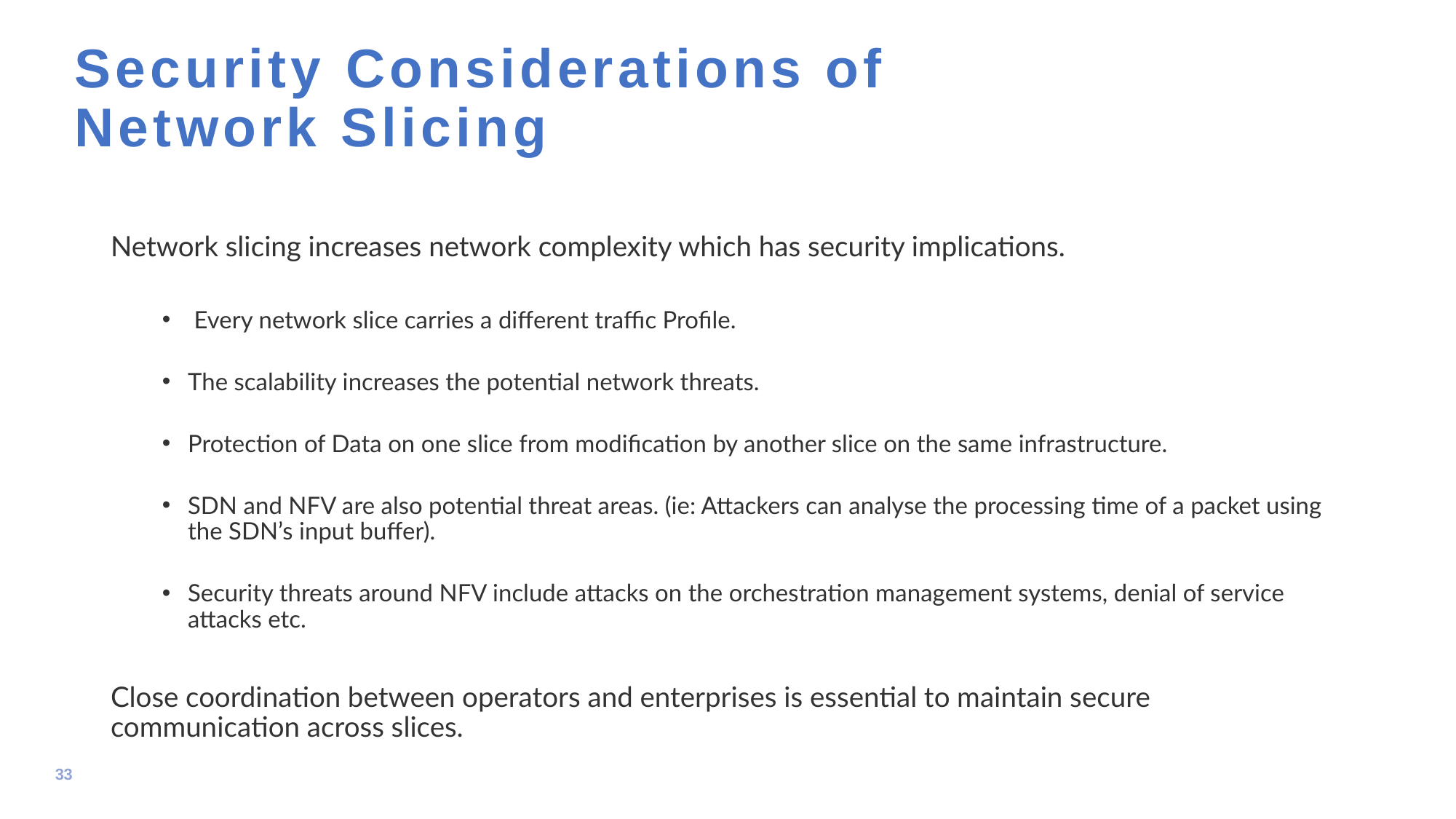

Security Considerations of Network Slicing
Network slicing increases network complexity which has security implications.

 Every network slice carries a different traffic Profile.

The scalability increases the potential network threats.

Protection of Data on one slice from modification by another slice on the same infrastructure.

SDN and NFV are also potential threat areas. (ie: Attackers can analyse the processing time of a packet using the SDN’s input buffer).

Security threats around NFV include attacks on the orchestration management systems, denial of service attacks etc.

Close coordination between operators and enterprises is essential to maintain secure communication across slices.
33